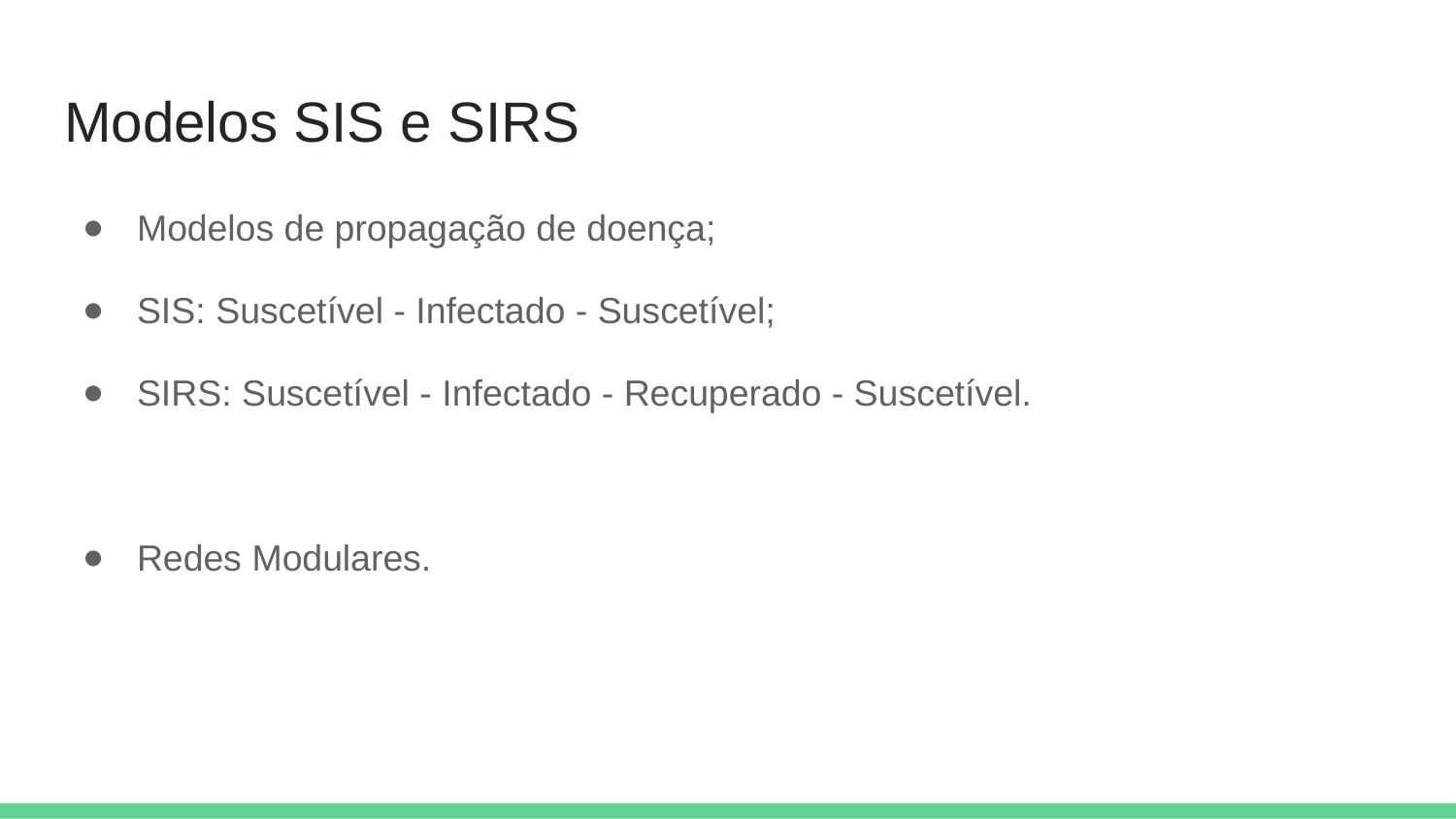

# Modelos SIS e SIRS
Modelos de propagação de doença;
SIS: Suscetível - Infectado - Suscetível;
SIRS: Suscetível - Infectado - Recuperado - Suscetível.

Redes Modulares.